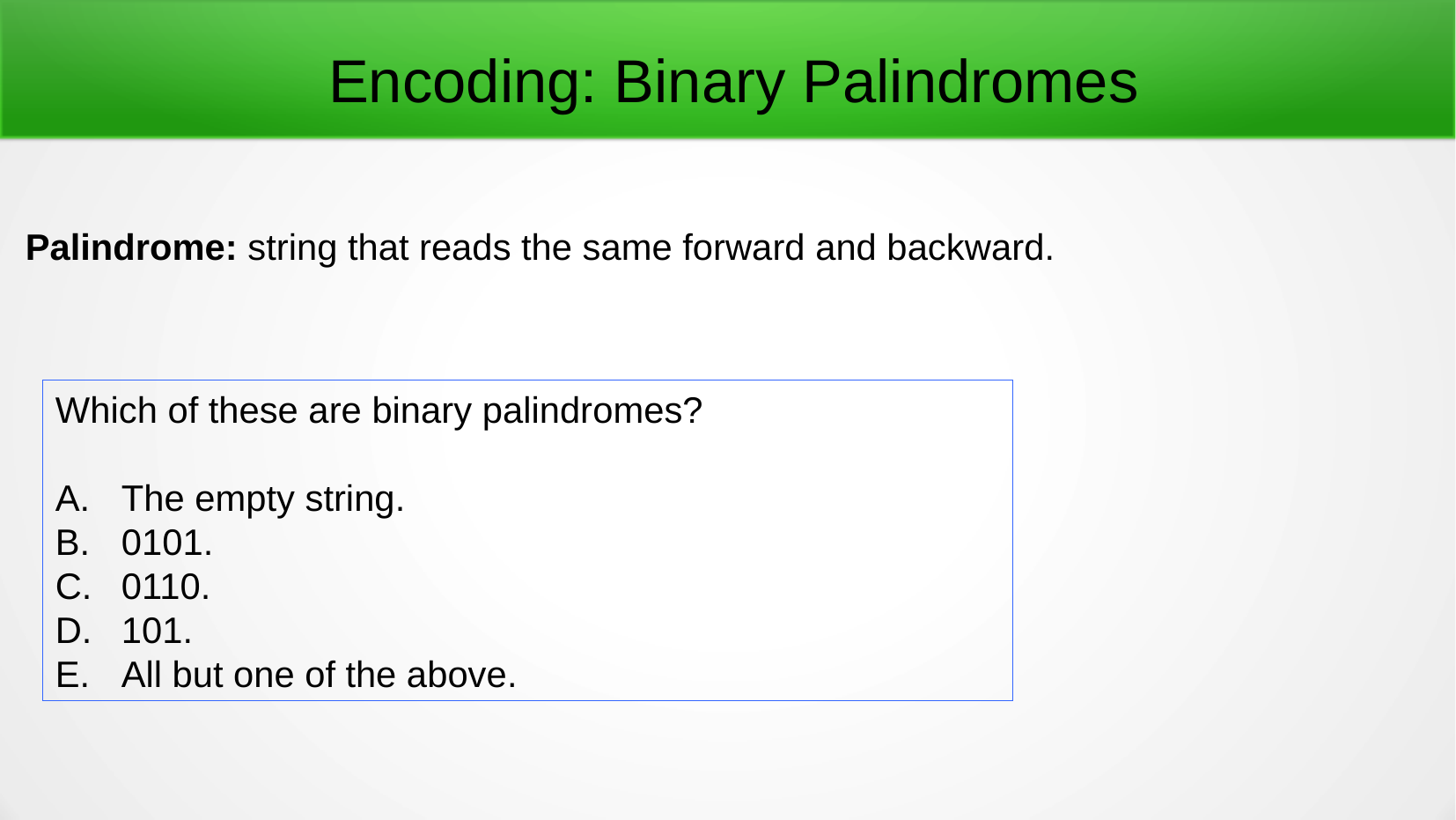

Encoding: Binary Palindromes
Palindrome: string that reads the same forward and backward.

Which of these are binary palindromes?

The empty string.
0101.
0110.
101.
All but one of the above.